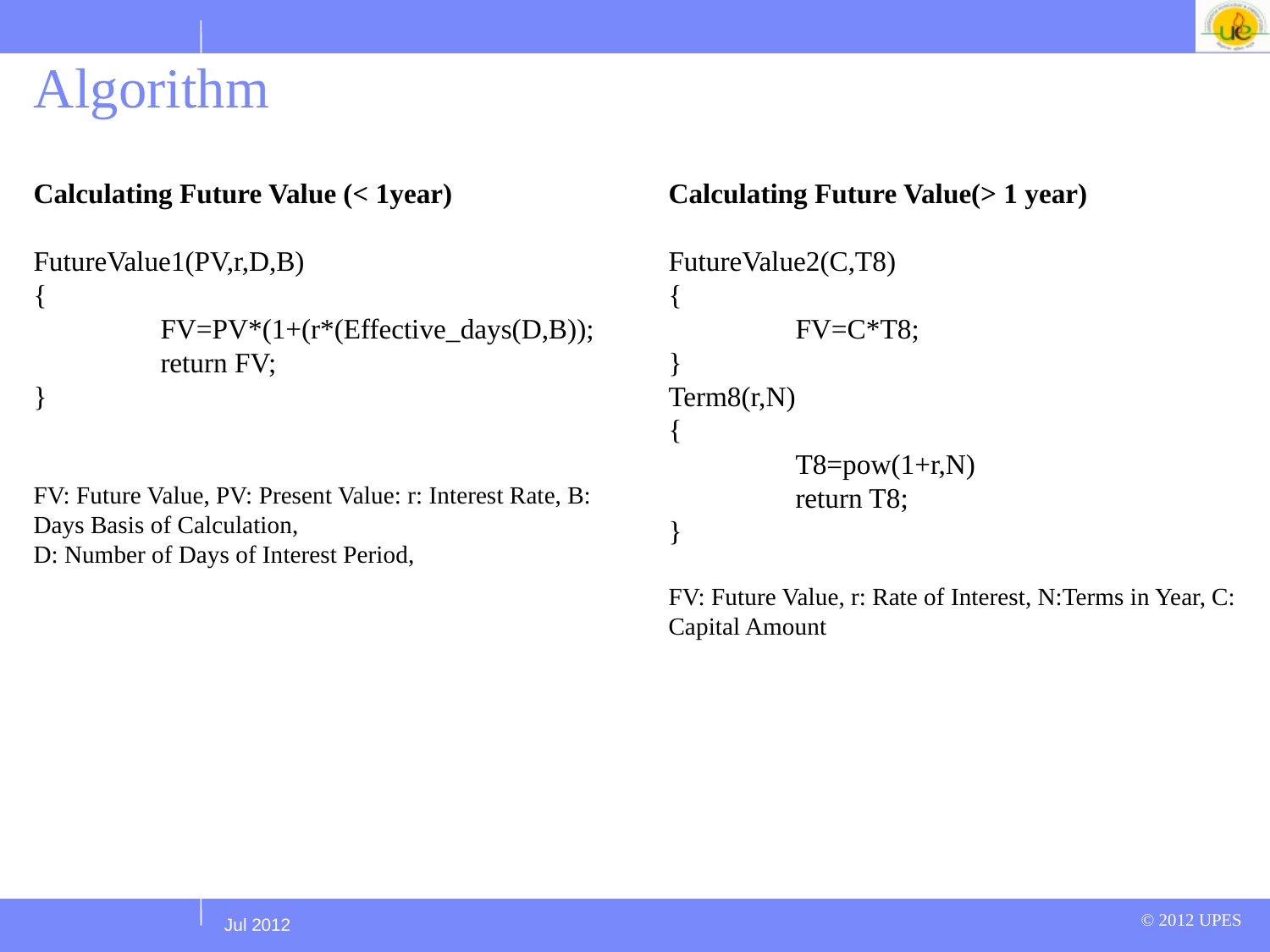

# Algorithm
Calculating Future Value (< 1year)

FutureValue1(PV,r,D,B)
{
	FV=PV*(1+(r*(Effective_days(D,B));
	return FV;
}

FV: Future Value, PV: Present Value: r: Interest Rate, B: Days Basis of Calculation,
D: Number of Days of Interest Period,
Calculating Future Value(> 1 year)

FutureValue2(C,T8)
{
	FV=C*T8;
}
Term8(r,N)
{
	T8=pow(1+r,N)
	return T8;
}

FV: Future Value, r: Rate of Interest, N:Terms in Year, C: Capital Amount